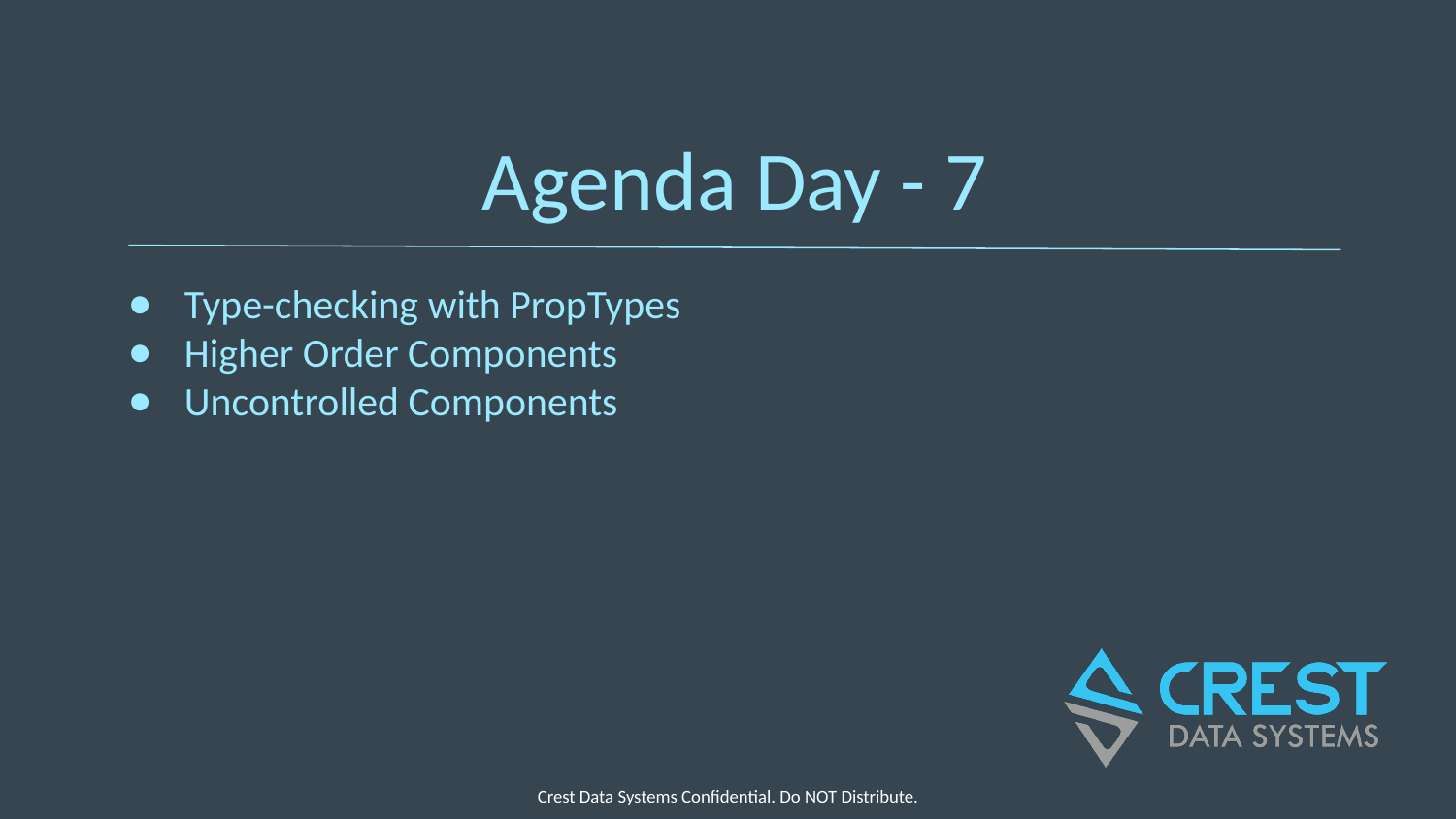

# Agenda Day - 7
Type-checking with PropTypes
Higher Order Components
Uncontrolled Components